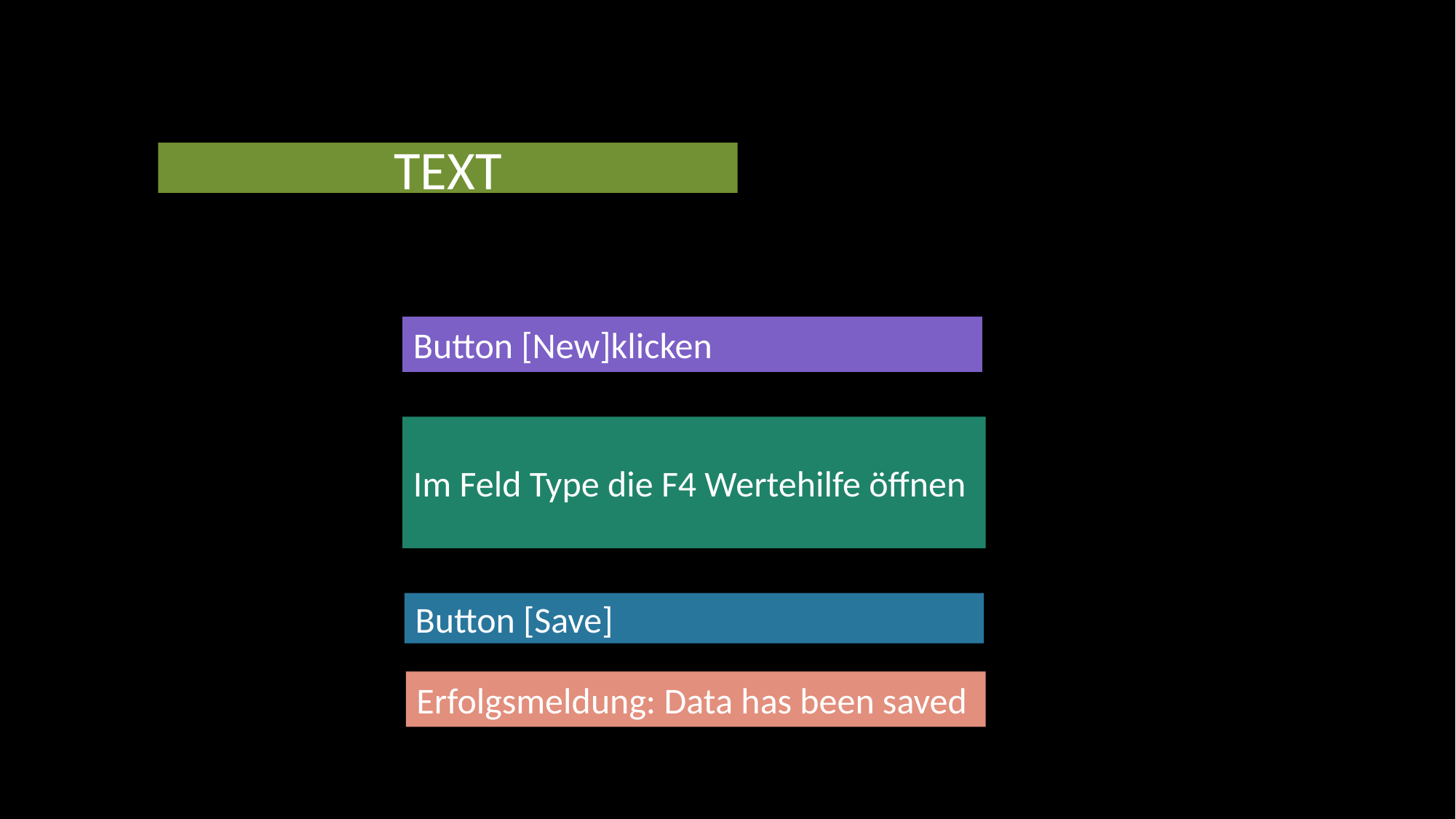

TEXT
Button [New]klicken
Im Feld Type die F4 Wertehilfe öffnen
Button [Save]
Erfolgsmeldung: Data has been saved